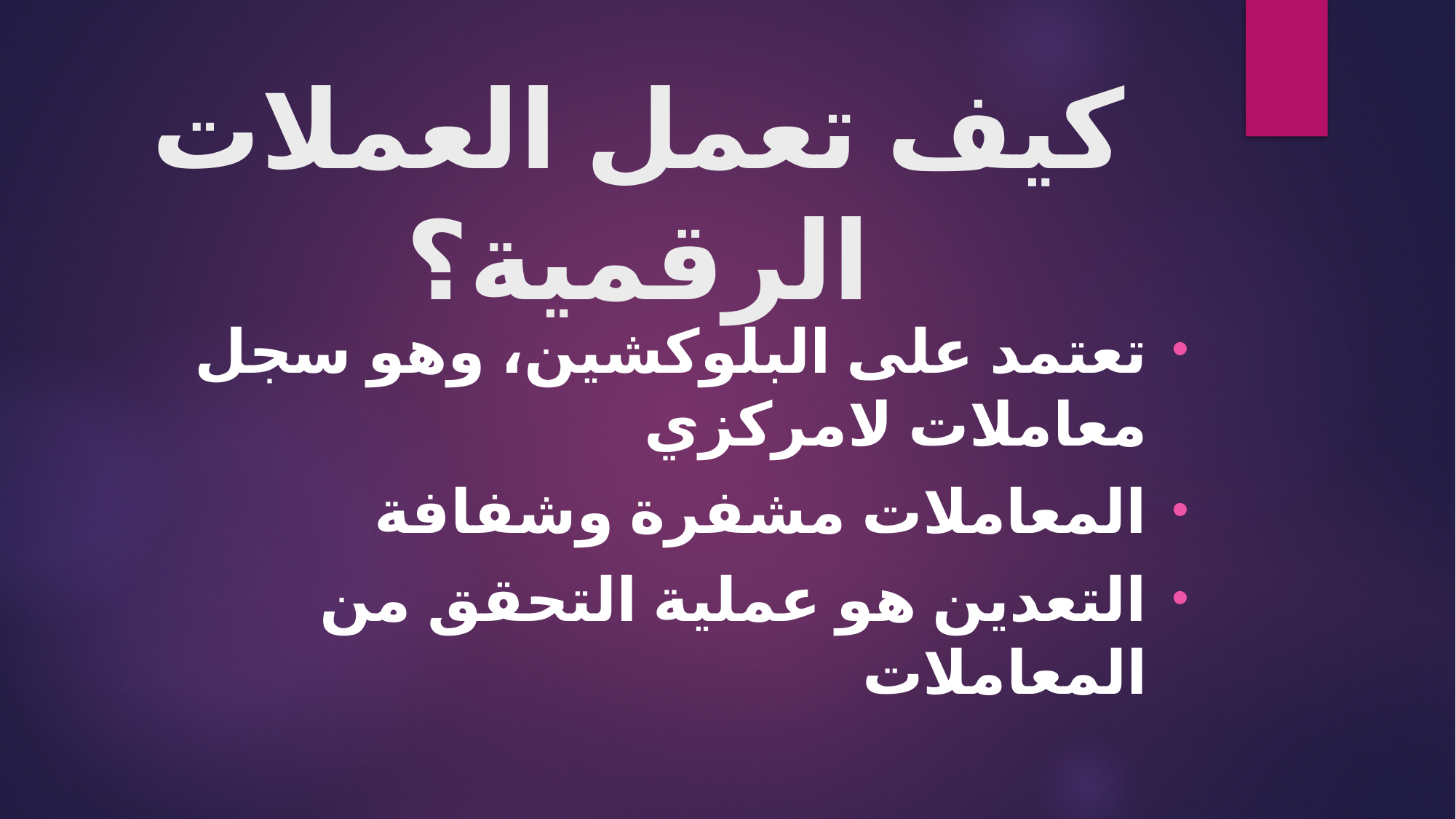

# كيف تعمل العملات الرقمية؟
تعتمد على البلوكشين، وهو سجل معاملات لامركزي
المعاملات مشفرة وشفافة
التعدين هو عملية التحقق من المعاملات